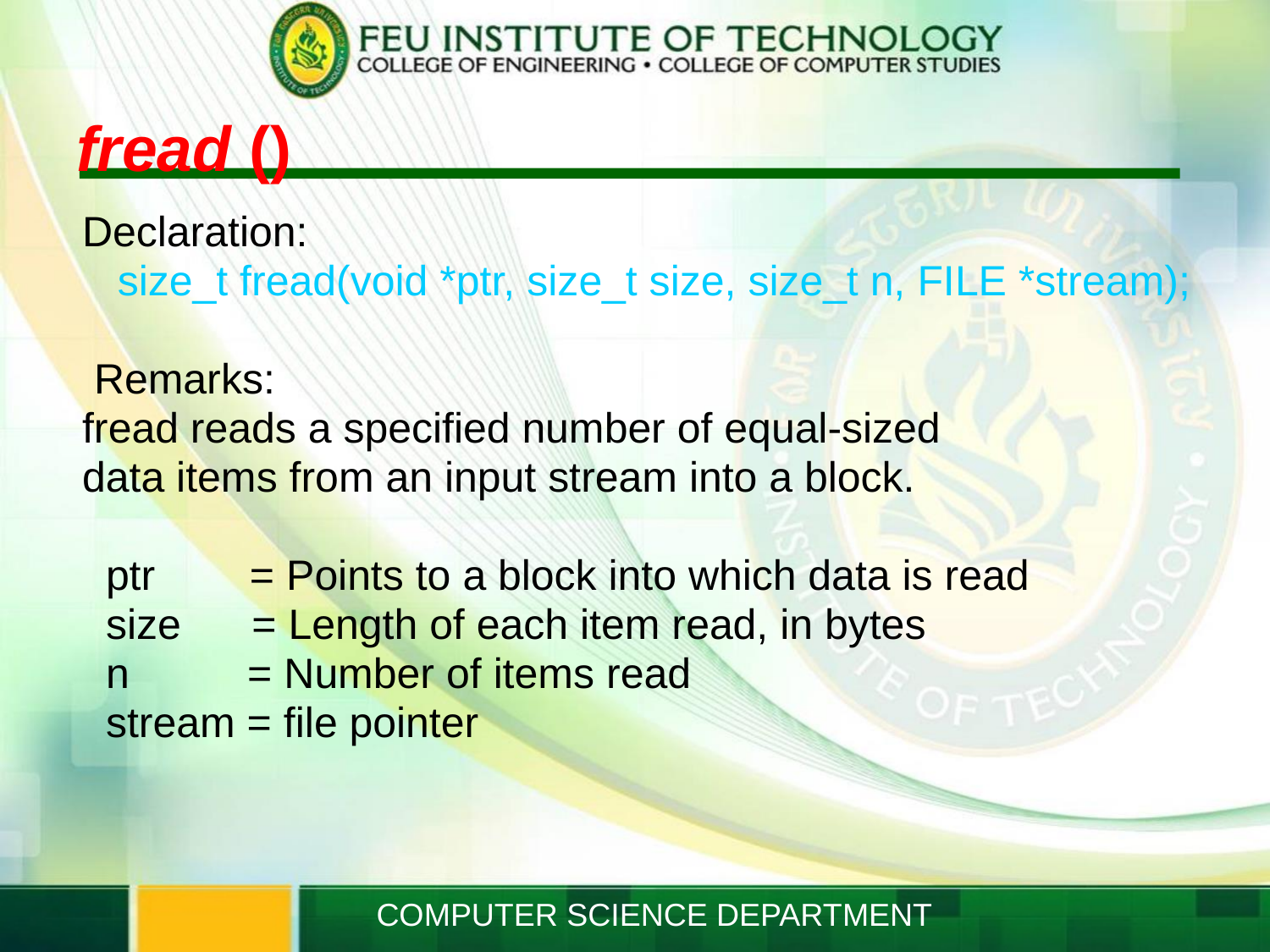

# fread ()
Declaration:
   size_t fread(void *ptr, size_t size, size_t n, FILE *stream);

 Remarks:
fread reads a specified number of equal-sized
data items from an input stream into a block.

  ptr        = Points to a block into which data is read
  size      = Length of each item read, in bytes
  n          = Number of items read
  stream = file pointer